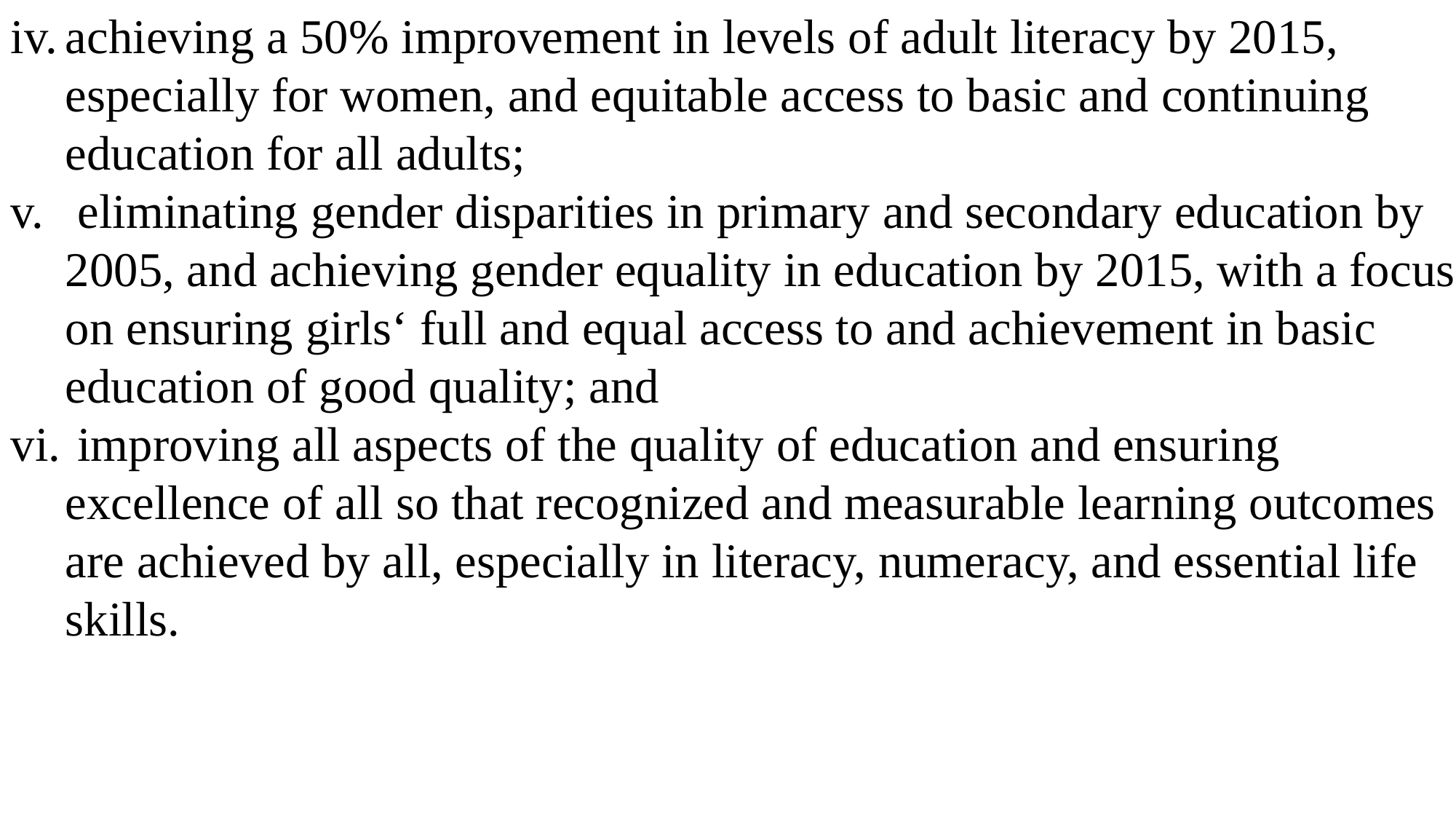

achieving a 50% improvement in levels of adult literacy by 2015, especially for women, and equitable access to basic and continuing education for all adults;
 eliminating gender disparities in primary and secondary education by 2005, and achieving gender equality in education by 2015, with a focus on ensuring girls‘ full and equal access to and achievement in basic education of good quality; and
 improving all aspects of the quality of education and ensuring excellence of all so that recognized and measurable learning outcomes are achieved by all, especially in literacy, numeracy, and essential life skills.